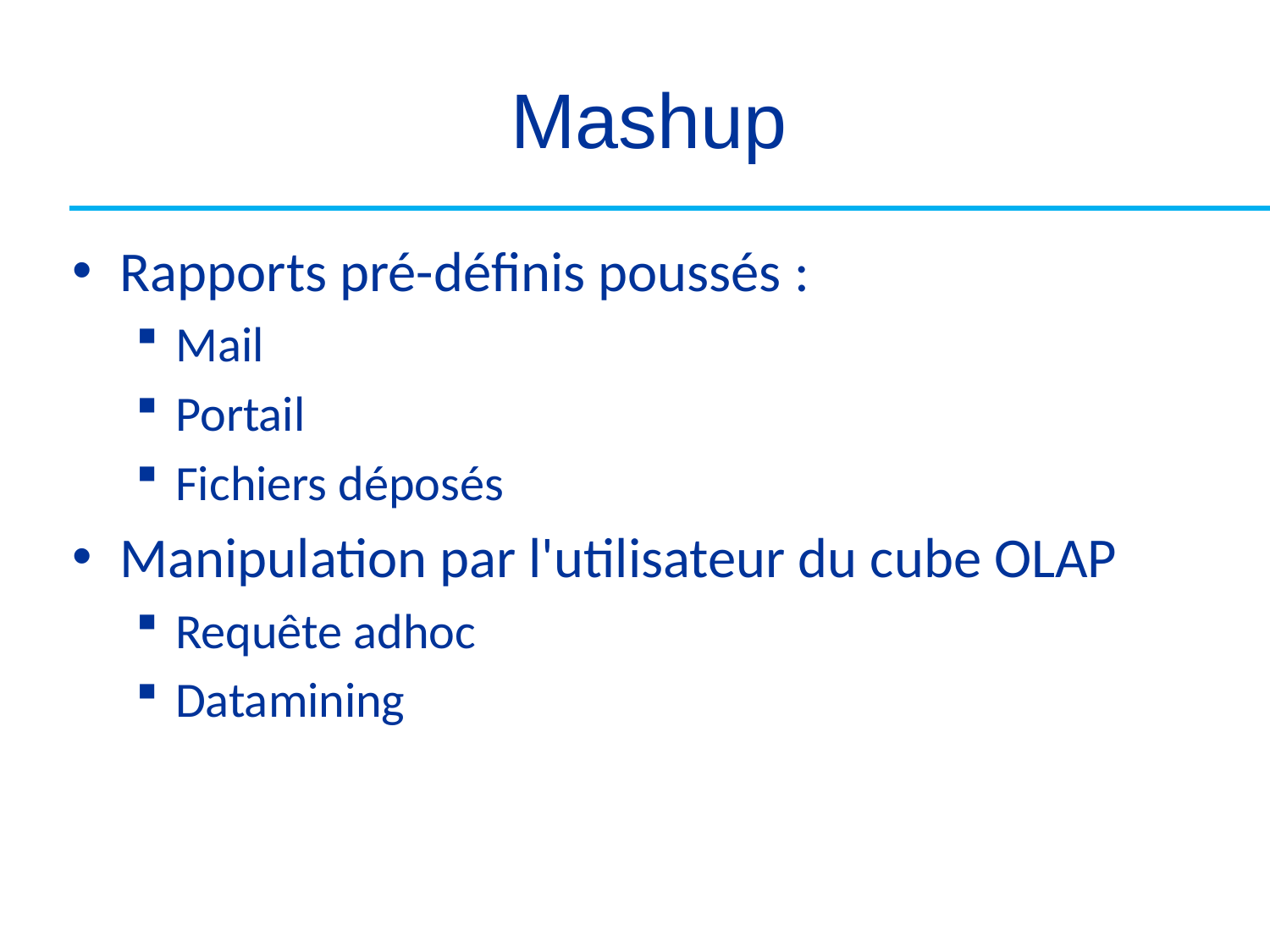

# Mashup

Rapports pré-définis poussés :
Mail
Portail
Fichiers déposés
Manipulation par l'utilisateur du cube OLAP
Requête adhoc
Datamining